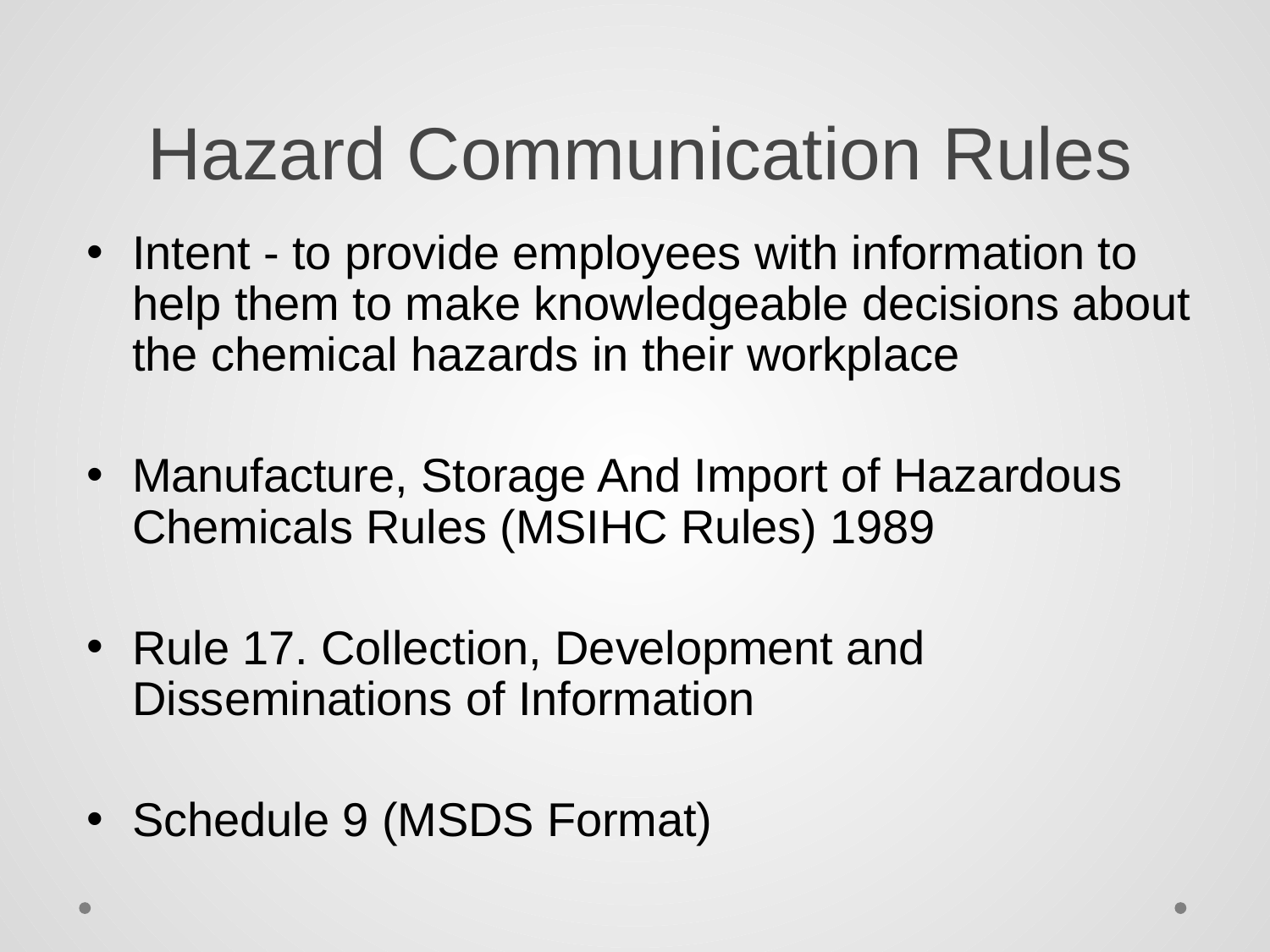

# Hazard Communication Rules
Intent - to provide employees with information to help them to make knowledgeable decisions about the chemical hazards in their workplace

Manufacture, Storage And Import of Hazardous Chemicals Rules (MSIHC Rules) 1989

Rule 17. Collection, Development and Disseminations of Information

Schedule 9 (MSDS Format)